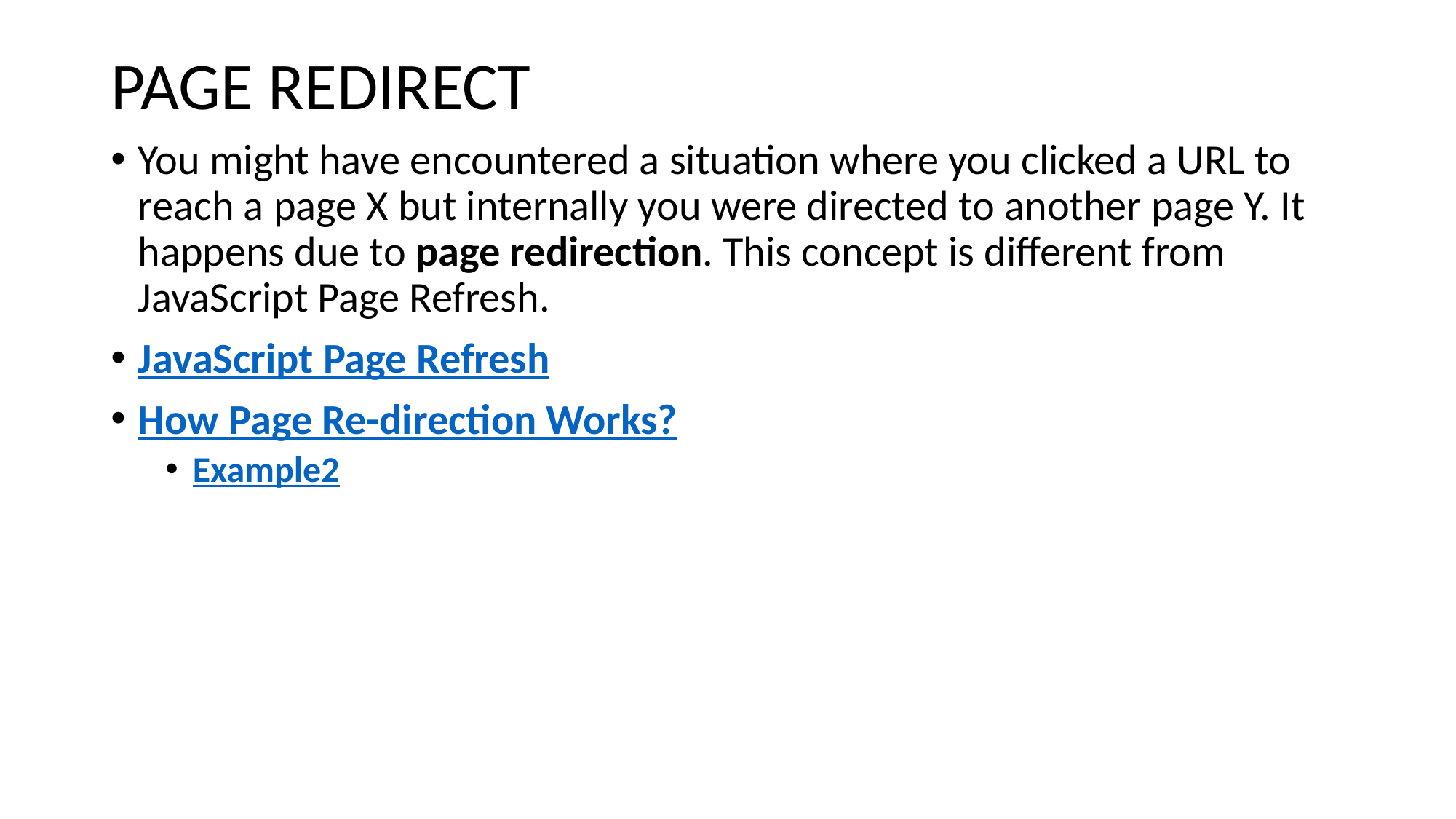

# PAGE REDIRECT
You might have encountered a situation where you clicked a URL to reach a page X but internally you were directed to another page Y. It happens due to page redirection. This concept is different from JavaScript Page Refresh.
JavaScript Page Refresh
How Page Re-direction Works?
Example2